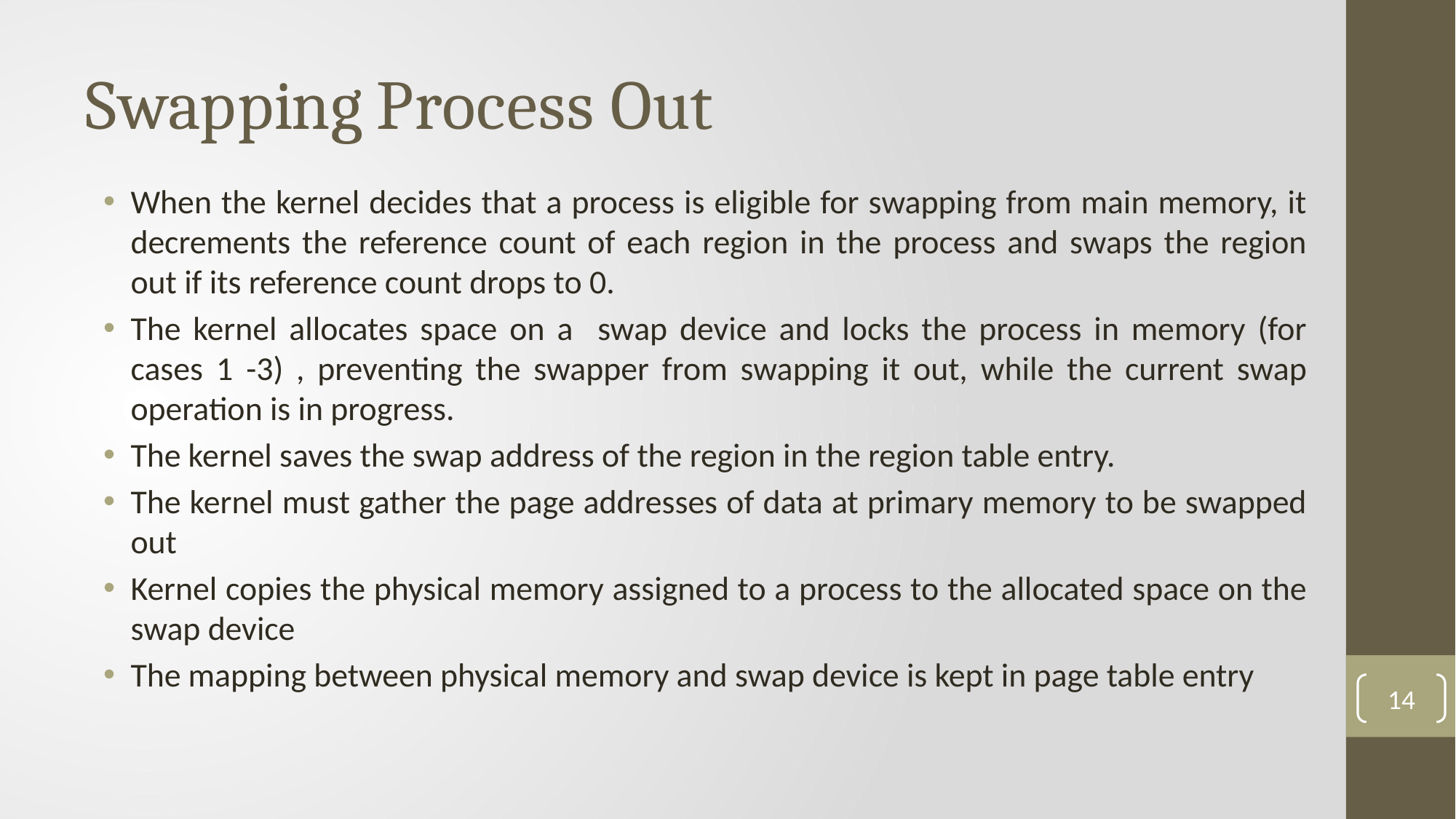

# Swapping Process Out
When the kernel decides that a process is eligible for swapping from main memory, it decrements the reference count of each region in the process and swaps the region out if its reference count drops to 0.
The kernel allocates space on a  swap device and locks the process in memory (for cases 1 -3) , preventing the swapper from swapping it out, while the current swap operation is in progress.
The kernel saves the swap address of the region in the region table entry.
The kernel must gather the page addresses of data at primary memory to be swapped out
Kernel copies the physical memory assigned to a process to the allocated space on the swap device
The mapping between physical memory and swap device is kept in page table entry
14